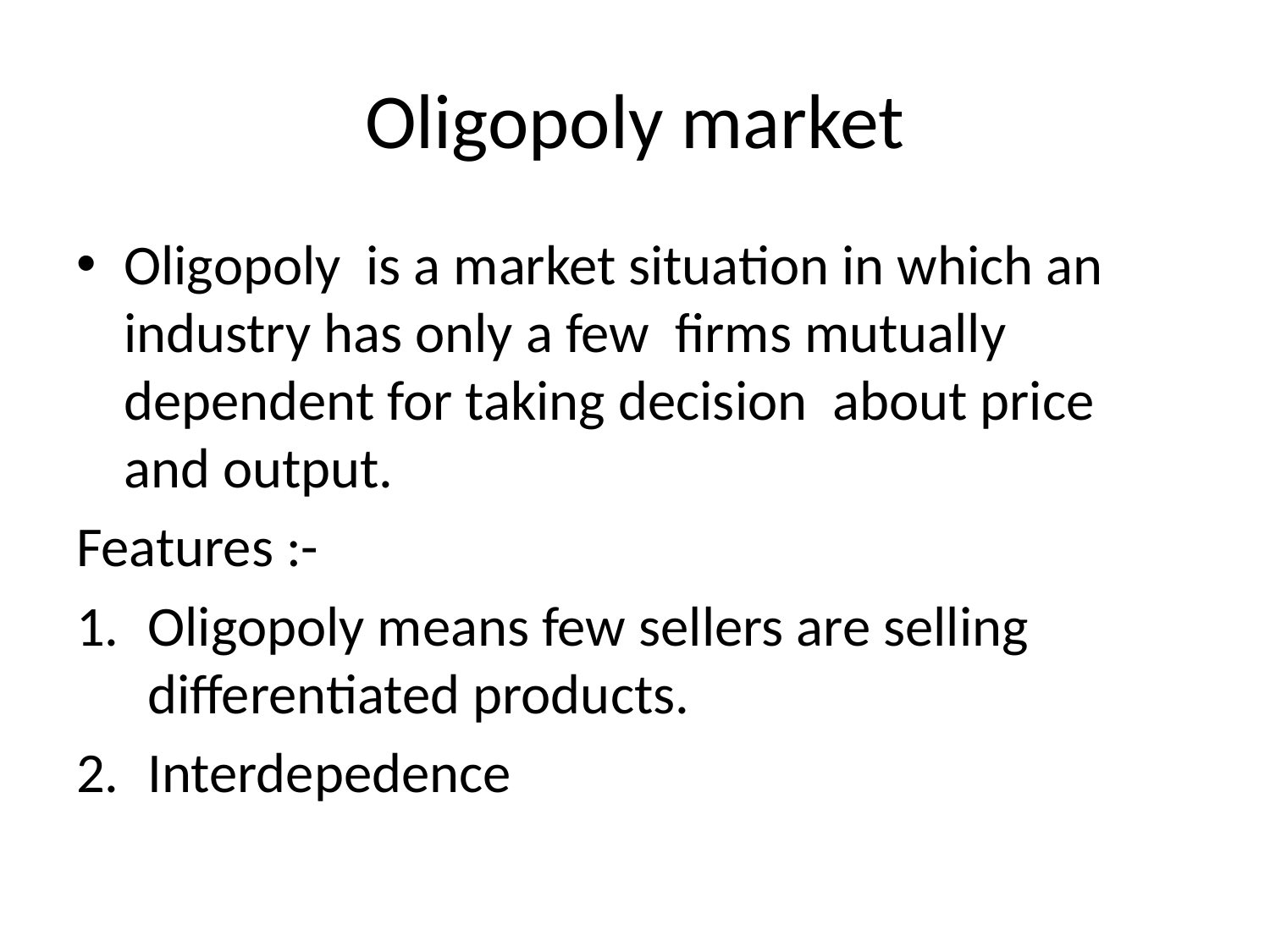

# Oligopoly market
Oligopoly  is a market situation in which an industry has only a few  firms mutually dependent for taking decision  about price and output.
Features :-
Oligopoly means few sellers are selling differentiated products.
Interdepedence